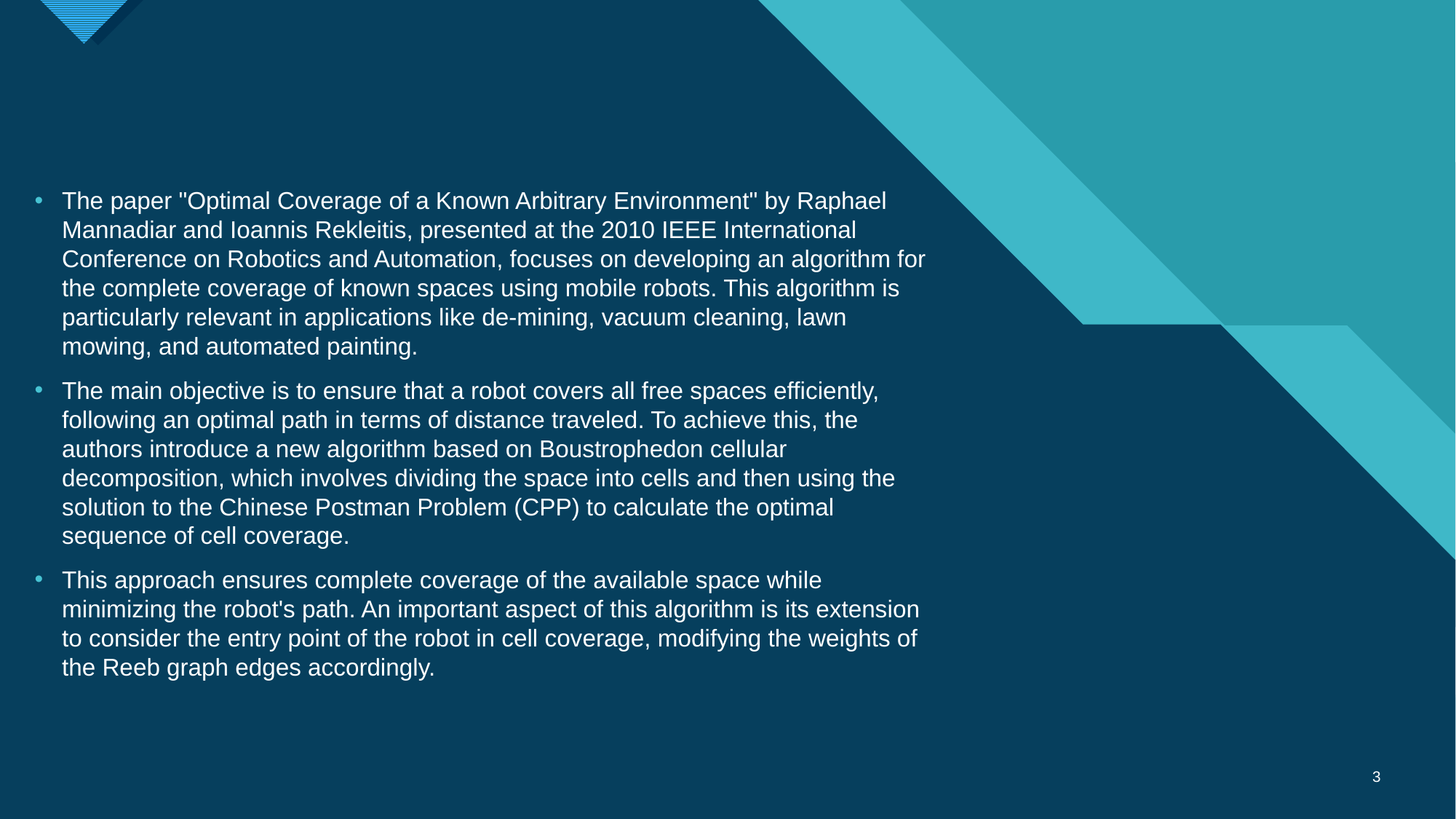

The paper "Optimal Coverage of a Known Arbitrary Environment" by Raphael Mannadiar and Ioannis Rekleitis, presented at the 2010 IEEE International Conference on Robotics and Automation, focuses on developing an algorithm for the complete coverage of known spaces using mobile robots. This algorithm is particularly relevant in applications like de-mining, vacuum cleaning, lawn mowing, and automated painting.
The main objective is to ensure that a robot covers all free spaces efficiently, following an optimal path in terms of distance traveled. To achieve this, the authors introduce a new algorithm based on Boustrophedon cellular decomposition, which involves dividing the space into cells and then using the solution to the Chinese Postman Problem (CPP) to calculate the optimal sequence of cell coverage.
This approach ensures complete coverage of the available space while minimizing the robot's path. An important aspect of this algorithm is its extension to consider the entry point of the robot in cell coverage, modifying the weights of the Reeb graph edges accordingly.

3